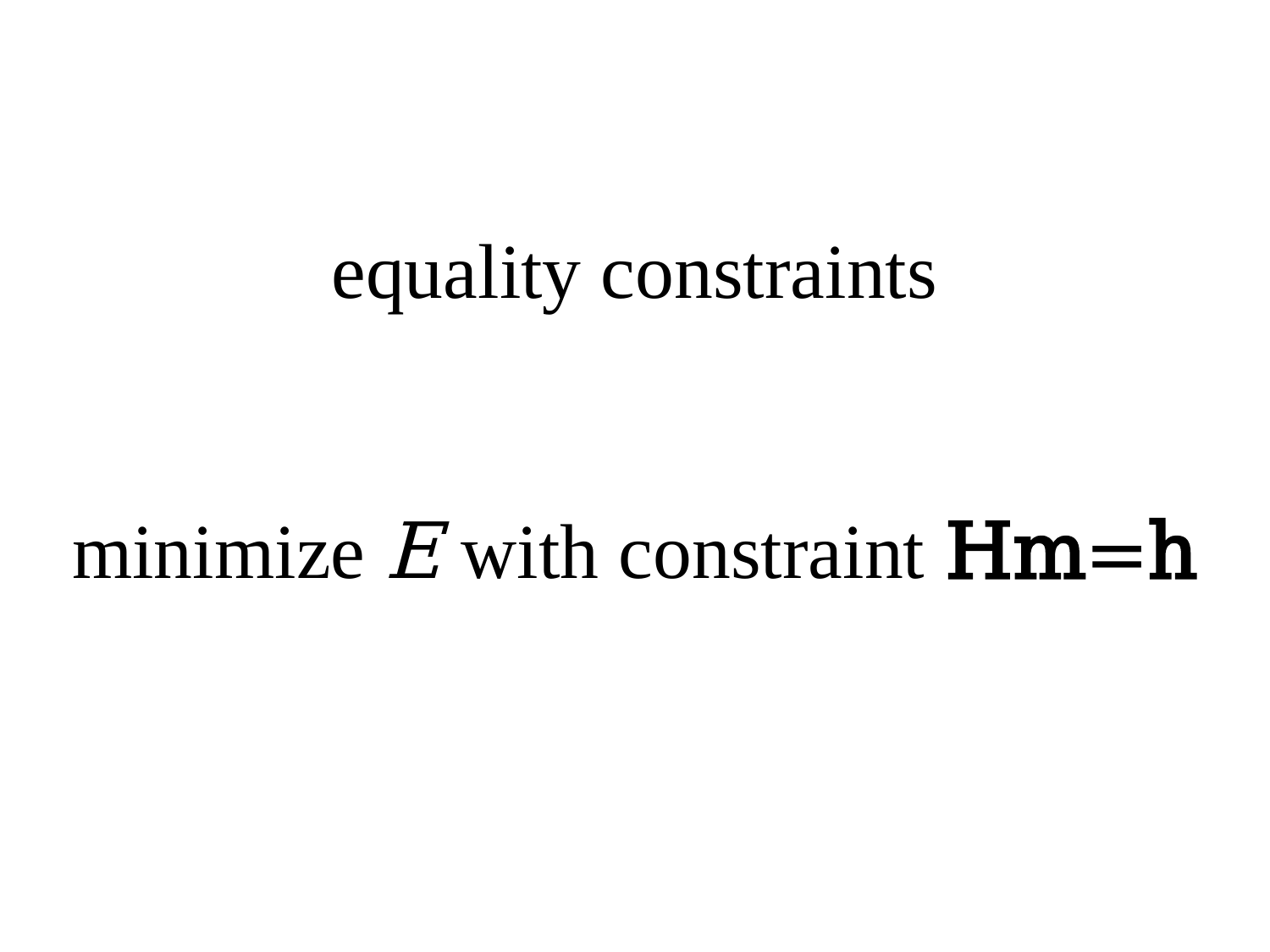

# equality constraints minimize E with constraint Hm=h